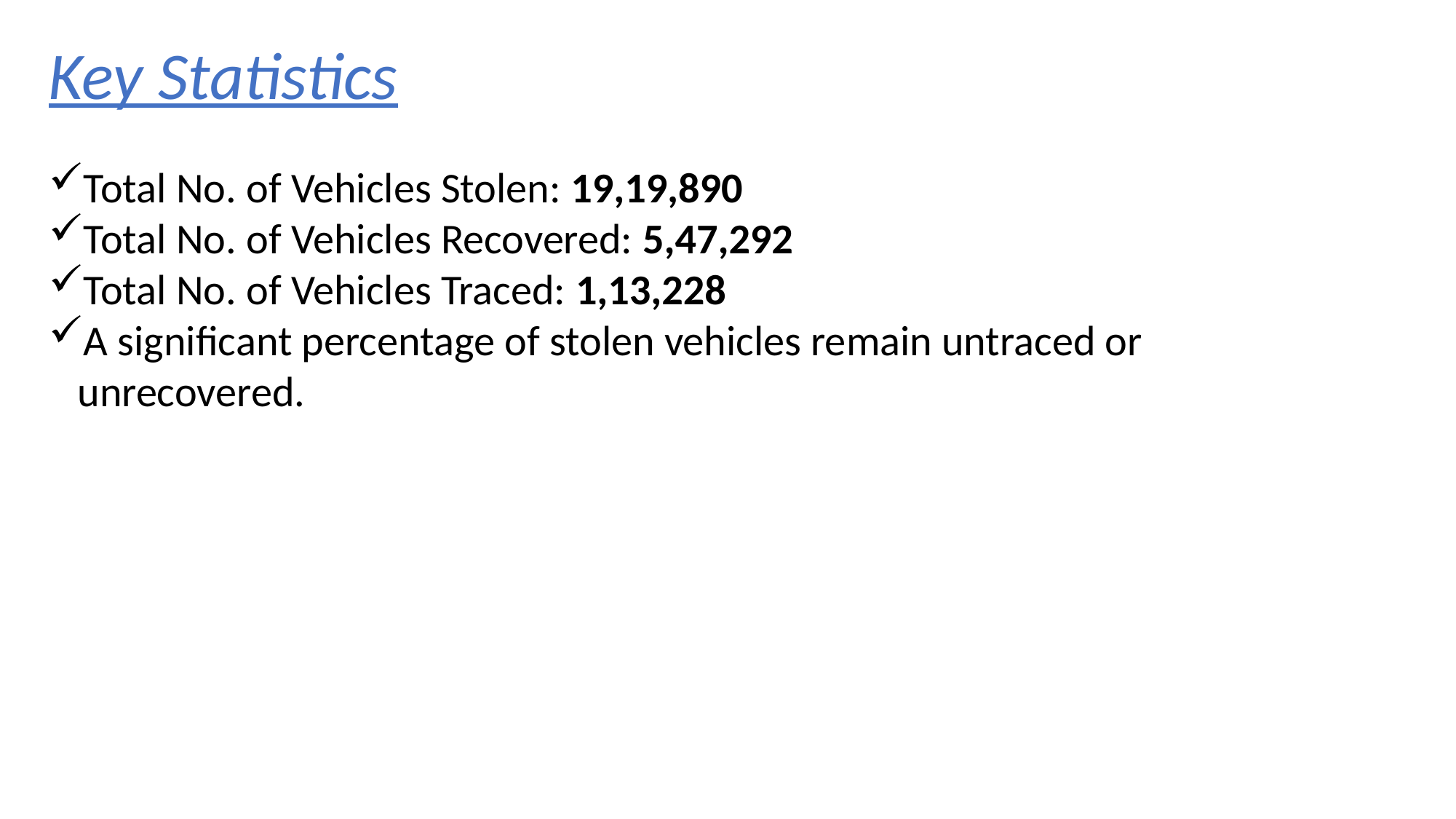

# Key Statistics
Total No. of Vehicles Stolen: 19,19,890
Total No. of Vehicles Recovered: 5,47,292
Total No. of Vehicles Traced: 1,13,228
A significant percentage of stolen vehicles remain untraced or
   unrecovered.